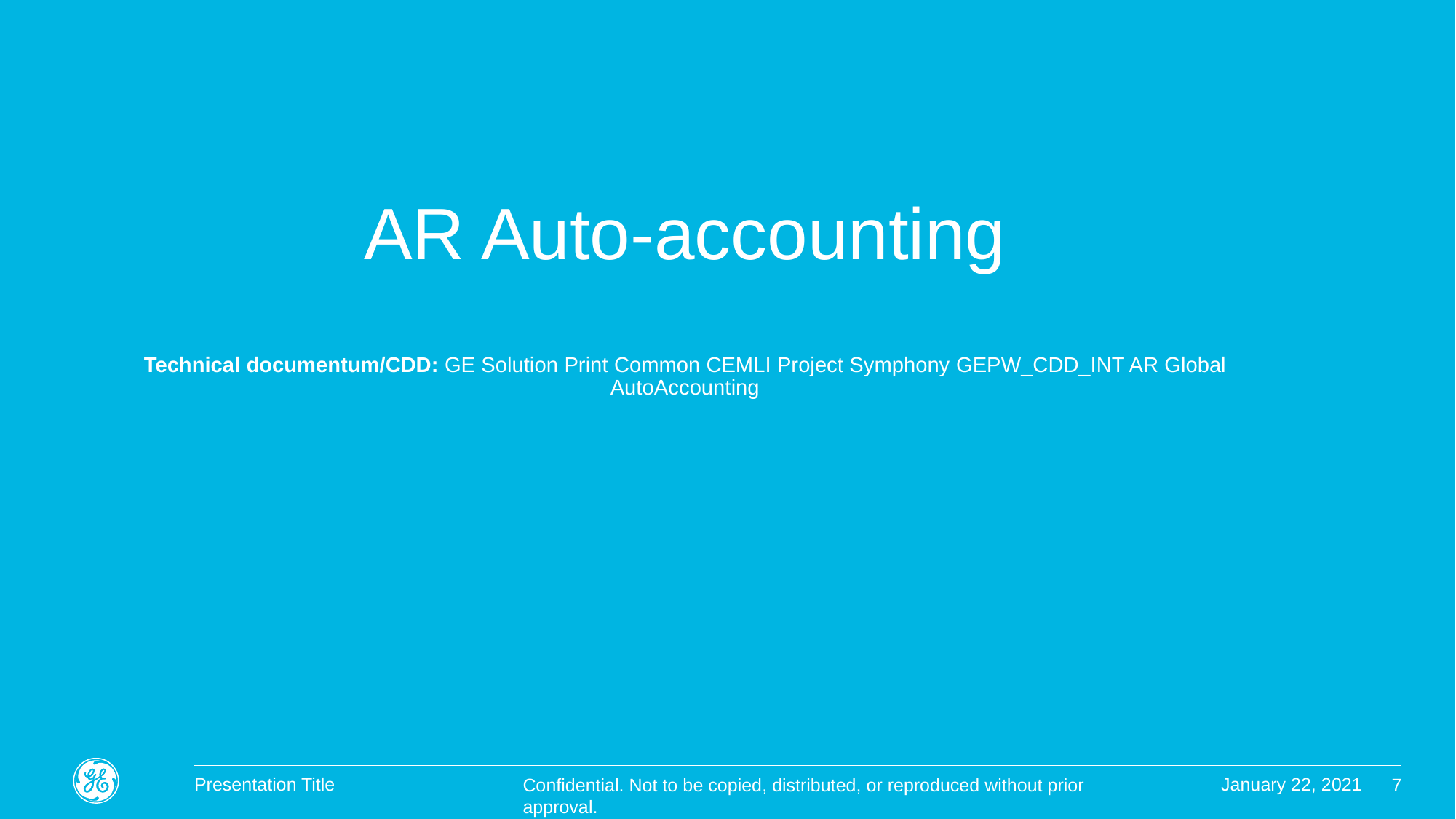

# AR Auto-accounting Technical documentum/CDD: GE Solution Print Common CEMLI Project Symphony GEPW_CDD_INT AR Global AutoAccounting
January 22, 2021
Presentation Title
7